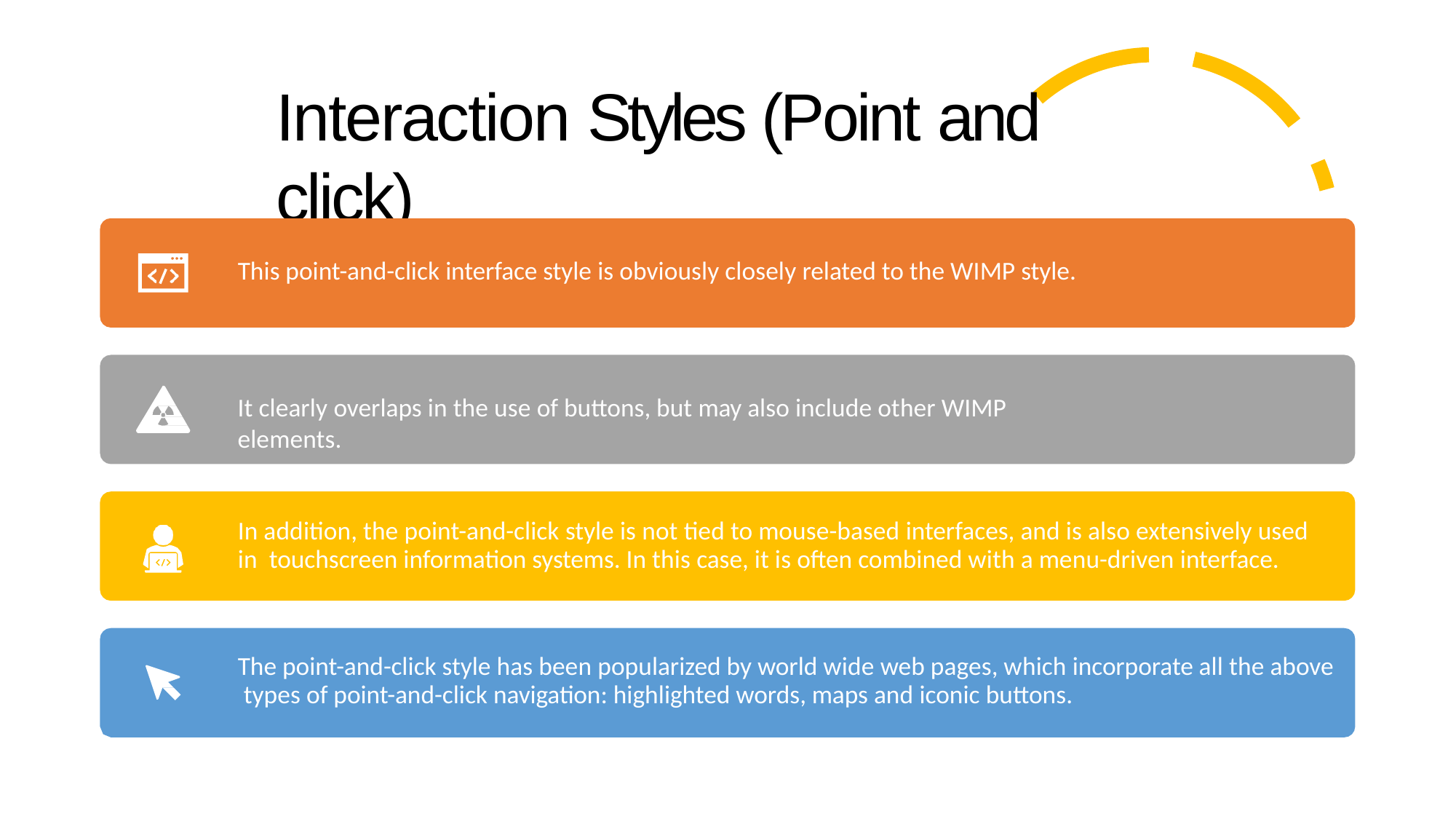

# Interaction Styles (Point and click)

This point-and-click interface style is obviously closely related to the WIMP style.

It clearly overlaps in the use of buttons, but may also include other WIMP elements.

In addition, the point-and-click style is not tied to mouse-based interfaces, and is also extensively used in  touchscreen information systems. In this case, it is often combined with a menu-driven interface.

The point-and-click style has been popularized by world wide web pages, which incorporate all the above  types of point-and-click navigation: highlighted words, maps and iconic buttons.